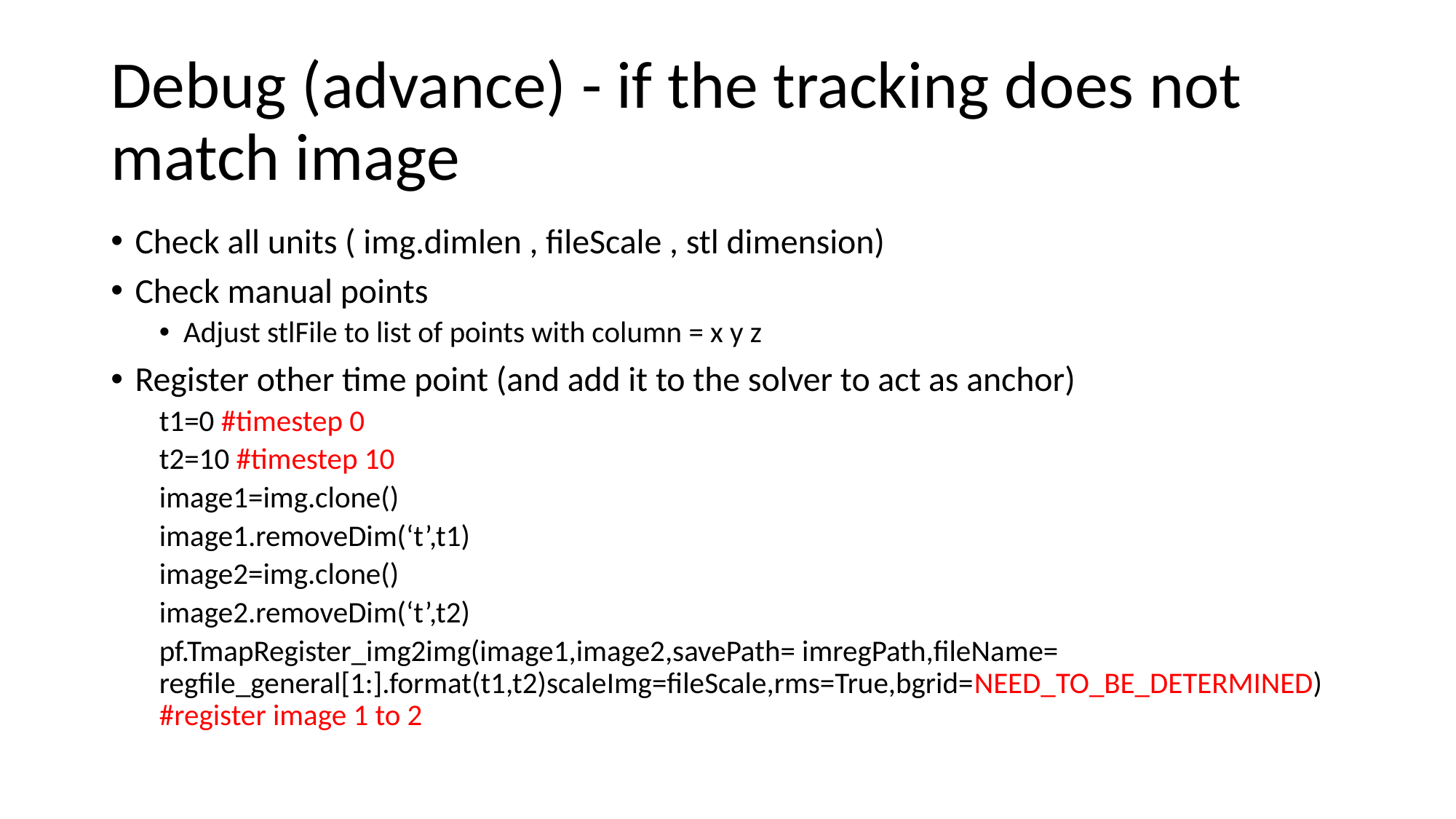

# Debug (advance) - if the tracking does not match image
Check all units ( img.dimlen , fileScale , stl dimension)
Check manual points
Adjust stlFile to list of points with column = x y z
Register other time point (and add it to the solver to act as anchor)
t1=0 #timestep 0
t2=10 #timestep 10
image1=img.clone()
image1.removeDim(‘t’,t1)
image2=img.clone()
image2.removeDim(‘t’,t2)
pf.TmapRegister_img2img(image1,image2,savePath= imregPath,fileName= regfile_general[1:].format(t1,t2)scaleImg=fileScale,rms=True,bgrid=NEED_TO_BE_DETERMINED) #register image 1 to 2